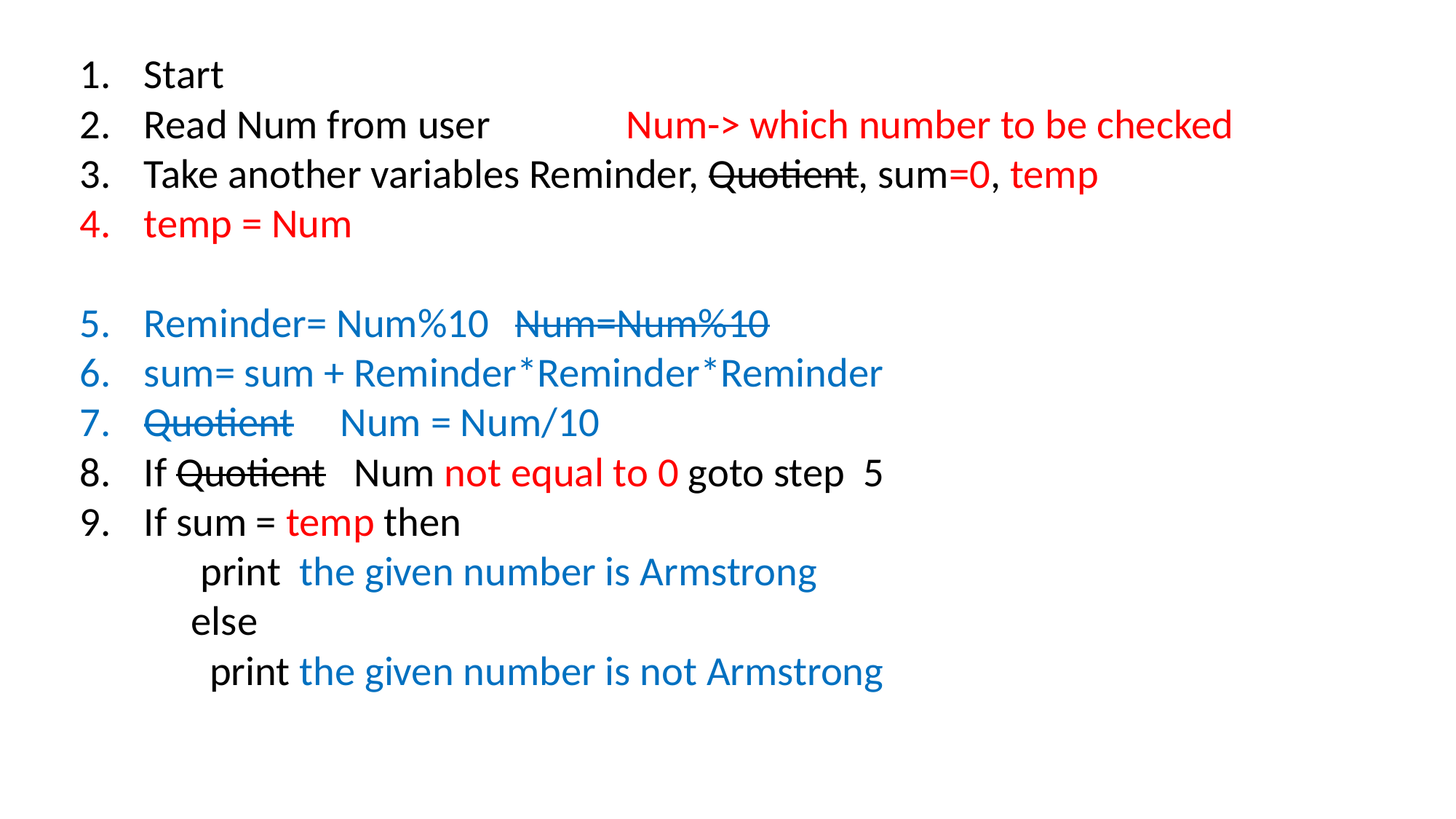

Start
Read Num from user	            Num-> which number to be checked
Take another variables Reminder, Quotient, sum=0, temp
temp = Num

Reminder= Num%10			Num=Num%10
sum= sum + Reminder*Reminder*Reminder
Quotient     Num = Num/10
If Quotient   Num not equal to 0 goto step  5
If sum = temp then
             print  the given number is Armstrong
            else
              print the given number is not Armstrong